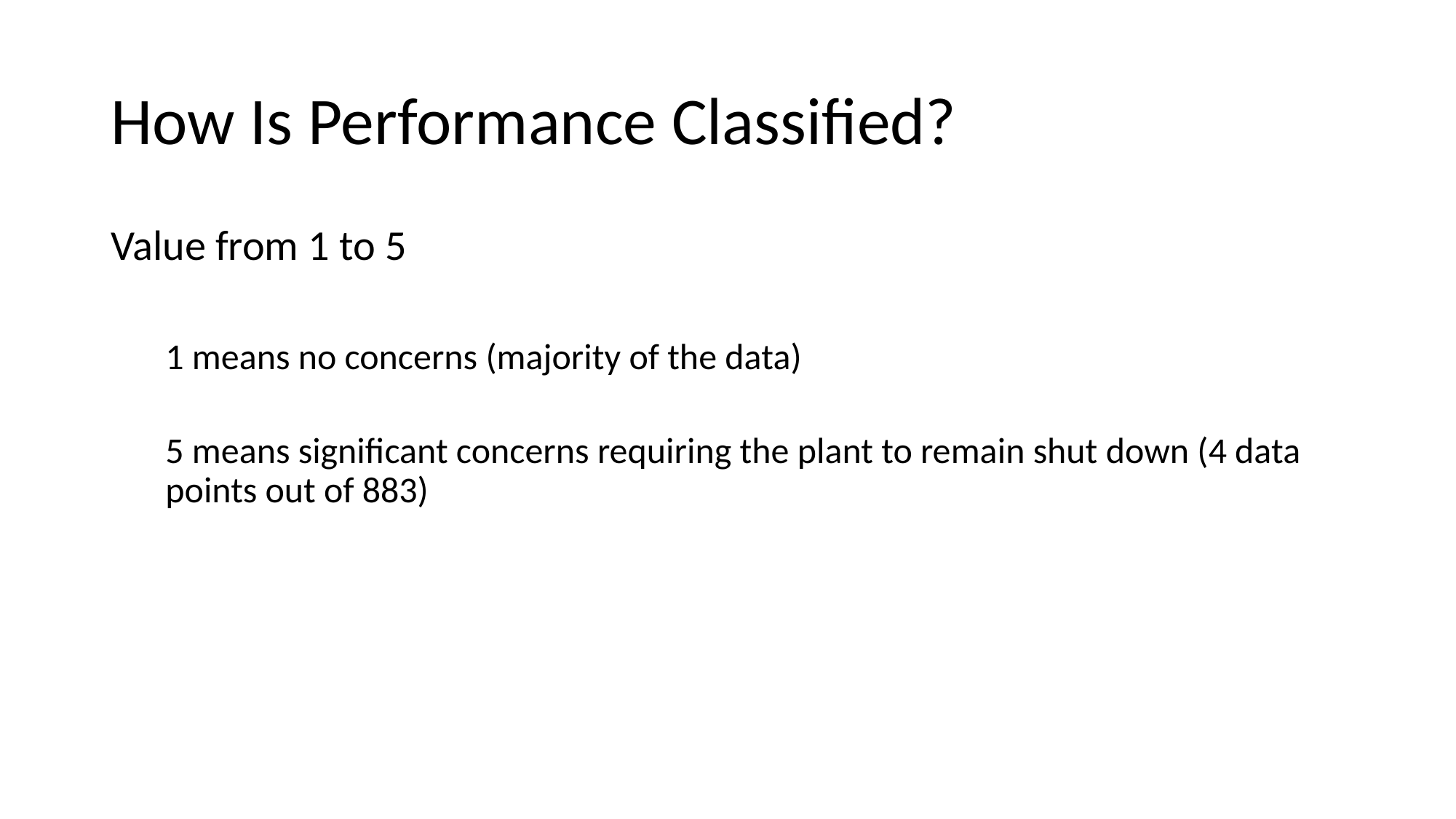

# How Is Performance Classified?
Value from 1 to 5

1 means no concerns (majority of the data)

5 means significant concerns requiring the plant to remain shut down (4 data points out of 883)